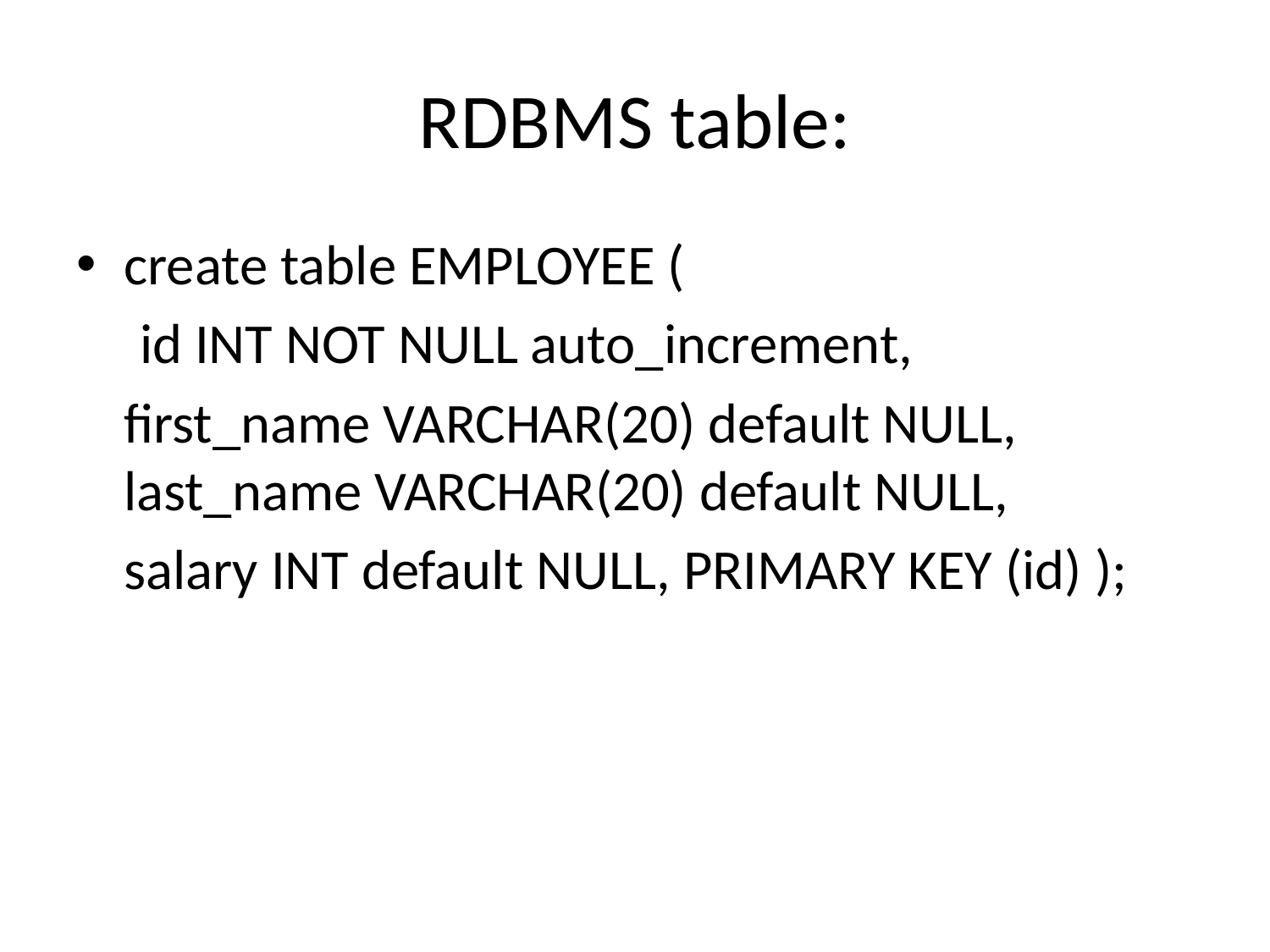

# RDBMS table:
create table EMPLOYEE (
     id INT NOT NULL auto_increment,
	first_name VARCHAR(20) default NULL, last_name VARCHAR(20) default NULL,
	salary INT default NULL, PRIMARY KEY (id) );